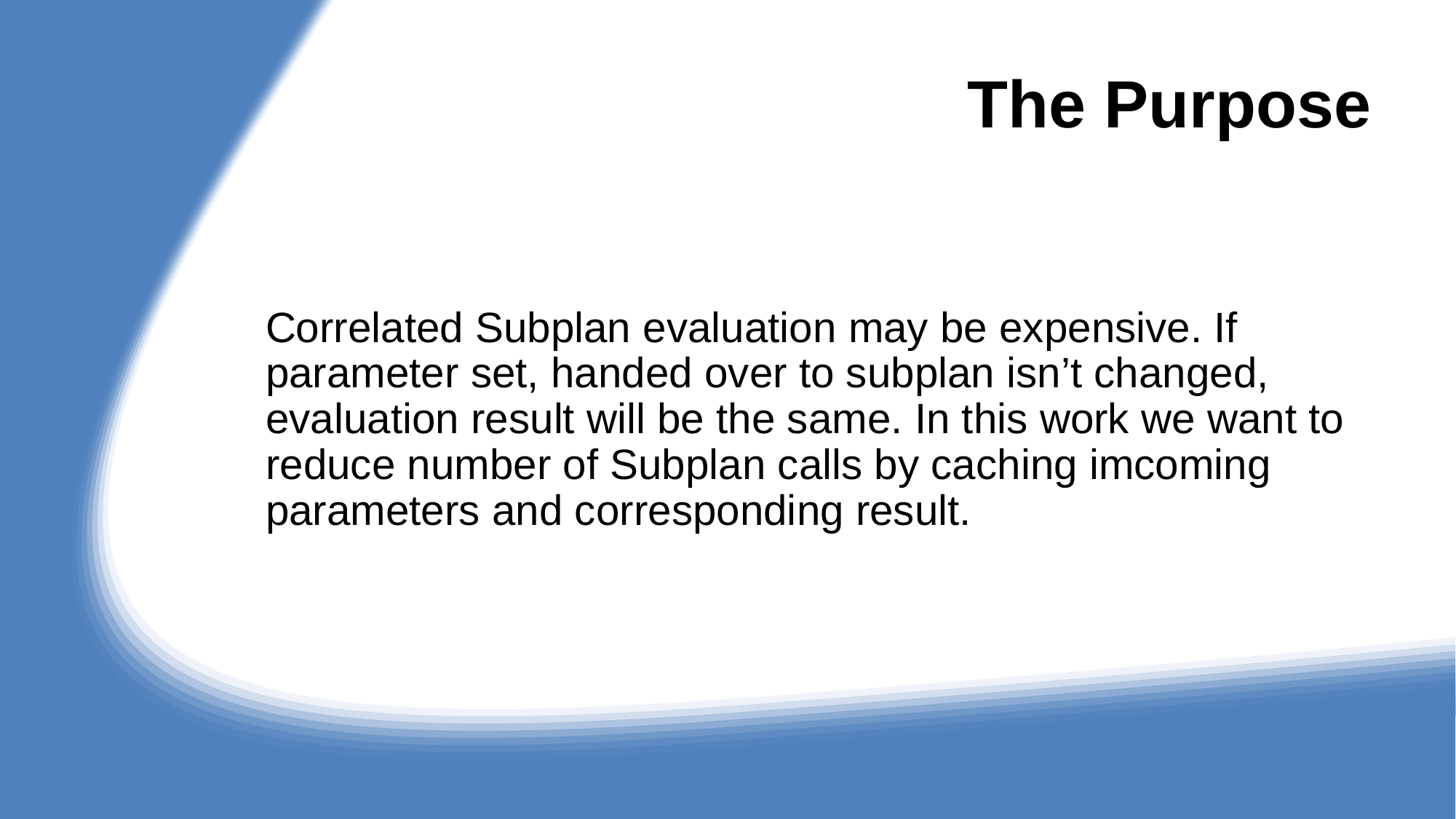

# The Purpose
Correlated Subplan evaluation may be expensive. If parameter set, handed over to subplan isn’t changed, evaluation result will be the same. In this work we want to reduce number of Subplan calls by caching imcoming parameters and corresponding result.
14